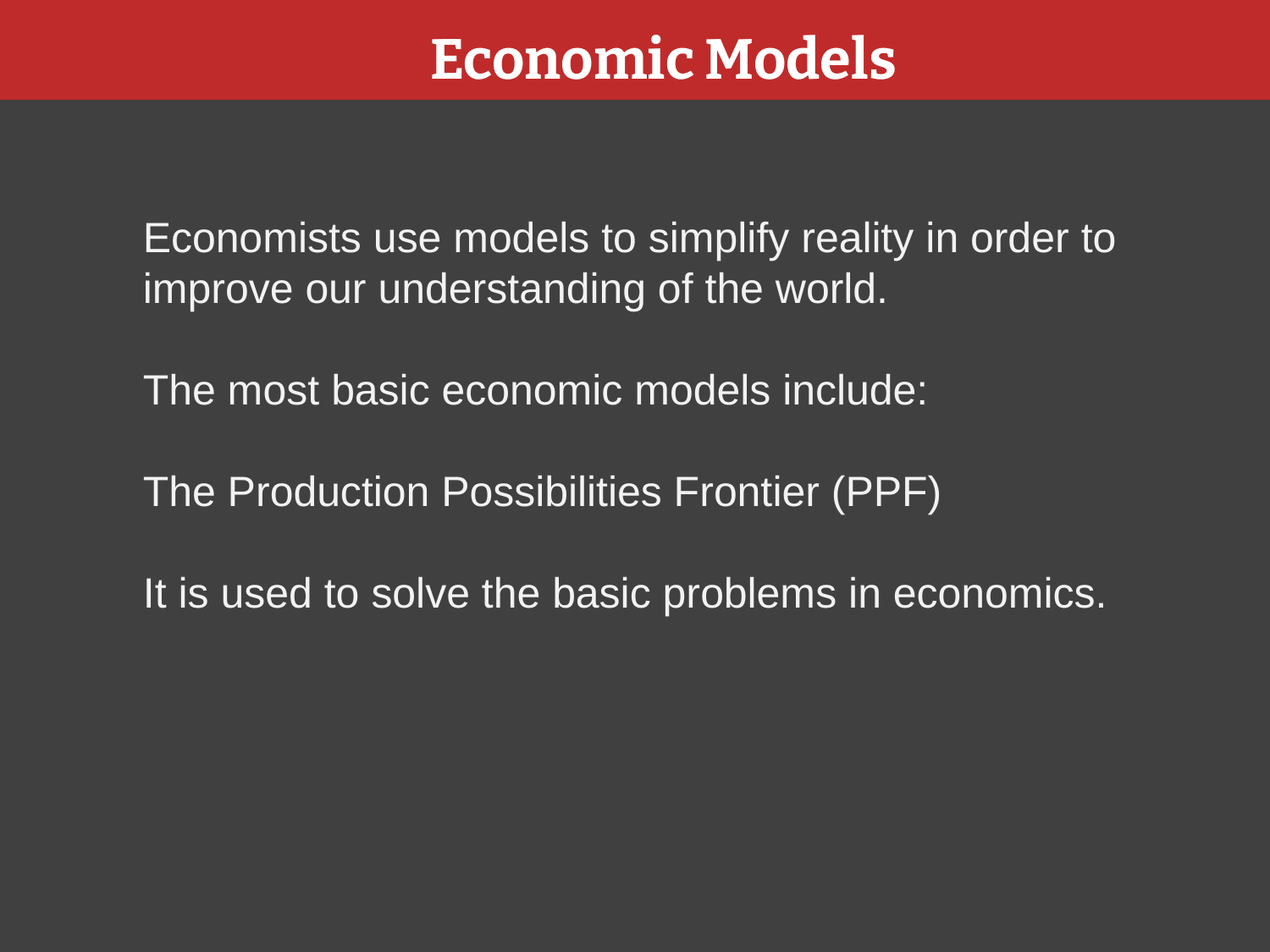

Economic Models
Economists use models to simplify reality in order to improve our understanding of the world.

The most basic economic models include:

The Production Possibilities Frontier (PPF)

It is used to solve the basic problems in economics.